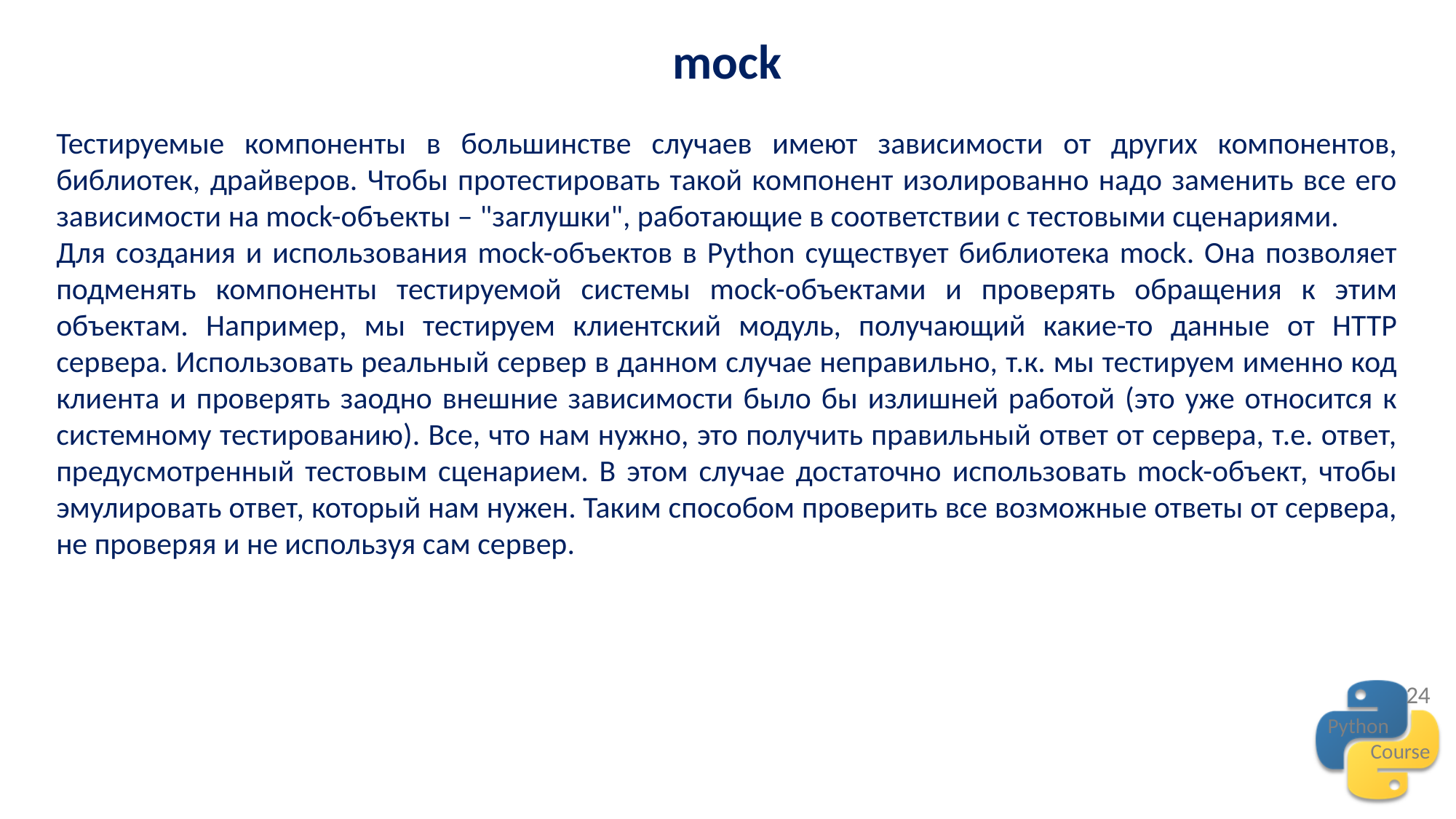

mock
Тестируемые компоненты в большинстве случаев имеют зависимости от других компонентов, библиотек, драйверов. Чтобы протестировать такой компонент изолированно надо заменить все его зависимости на mock-объекты – "заглушки", работающие в соответствии с тестовыми сценариями.
Для создания и использования mock-объектов в Python существует библиотека mock. Она позволяет подменять компоненты тестируемой системы mock-объектами и проверять обращения к этим объектам. Например, мы тестируем клиентский модуль, получающий какие-то данные от HTTP сервера. Использовать реальный сервер в данном случае неправильно, т.к. мы тестируем именно код клиента и проверять заодно внешние зависимости было бы излишней работой (это уже относится к системному тестированию). Все, что нам нужно, это получить правильный ответ от сервера, т.е. ответ, предусмотренный тестовым сценарием. В этом случае достаточно использовать mock-объект, чтобы эмулировать ответ, который нам нужен. Таким способом проверить все возможные ответы от сервера, не проверяя и не используя сам сервер.